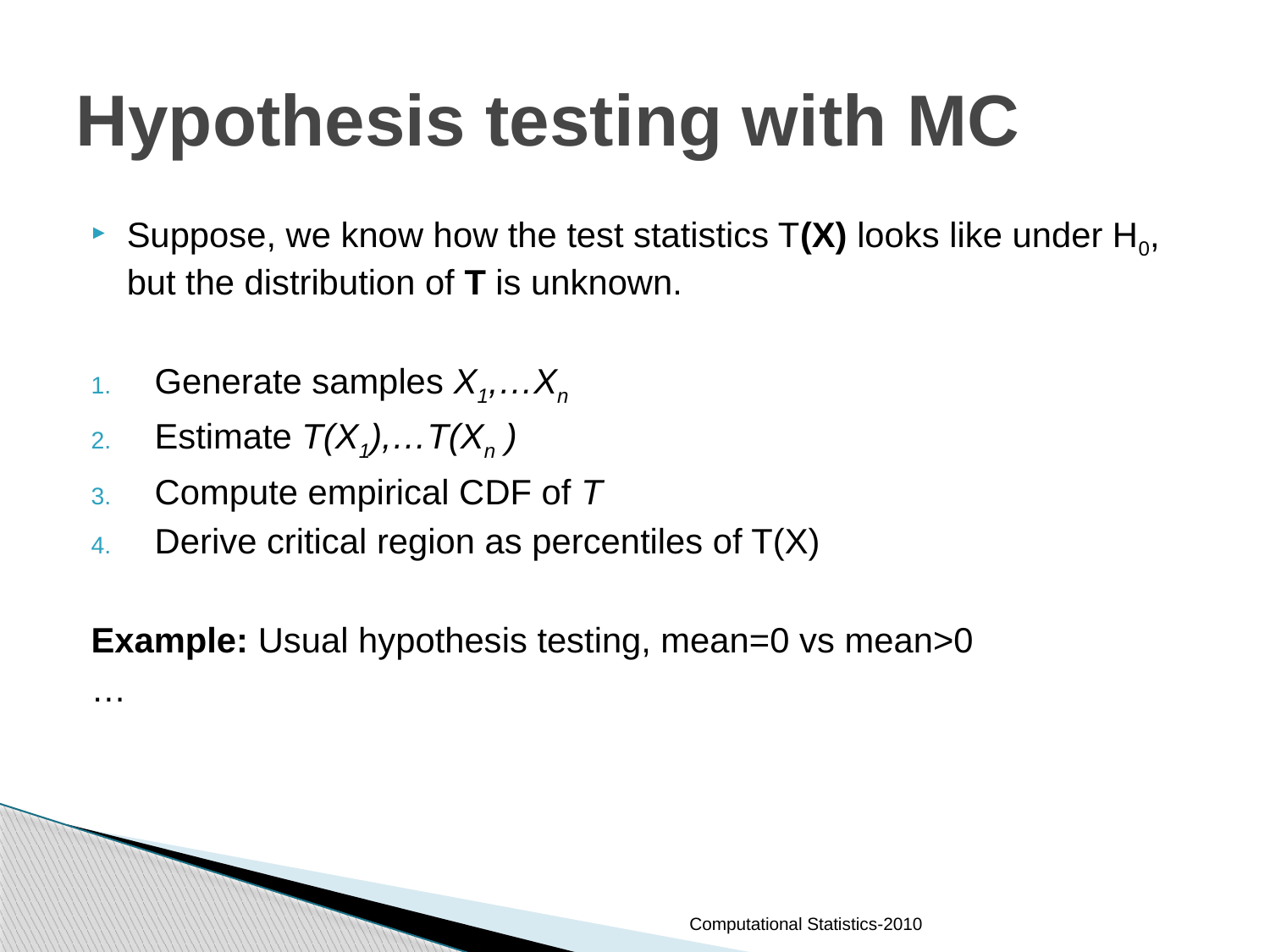

# Hypothesis testing with MC
Suppose, we know how the test statistics T(X) looks like under H0, but the distribution of T is unknown.

Generate samples X1,…Xn
Estimate T(X1),…T(Xn )
Compute empirical CDF of T
Derive critical region as percentiles of T(X)

Example: Usual hypothesis testing, mean=0 vs mean>0
…

Computational Statistics-2010